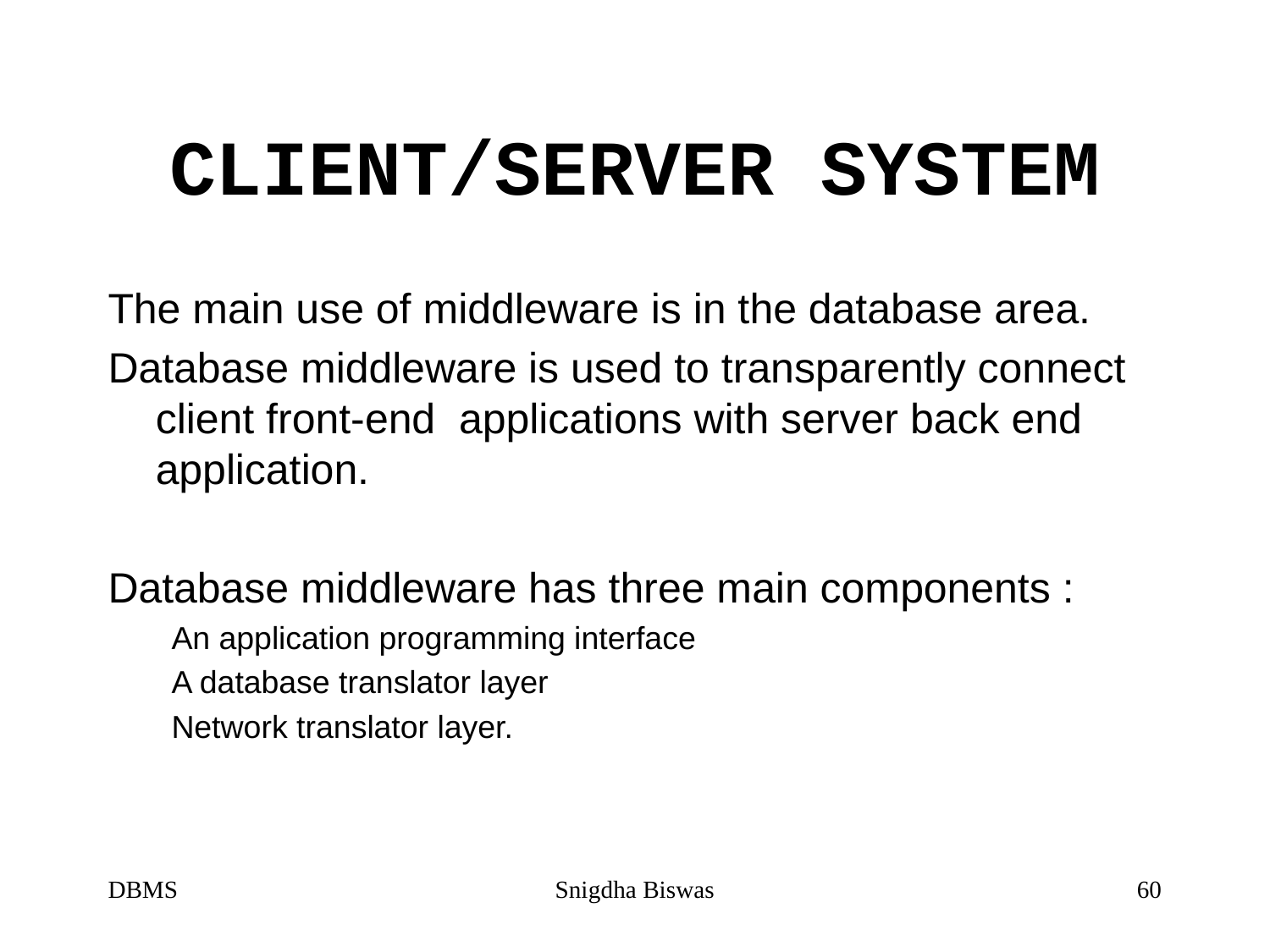

# CLIENT/SERVER SYSTEM
The main use of middleware is in the database area.
Database middleware is used to transparently connect client front-end  applications with server back end  application.

Database middleware has three main components :
An application programming interface
A database translator layer
Network translator layer.

DBMS
Snigdha Biswas
60